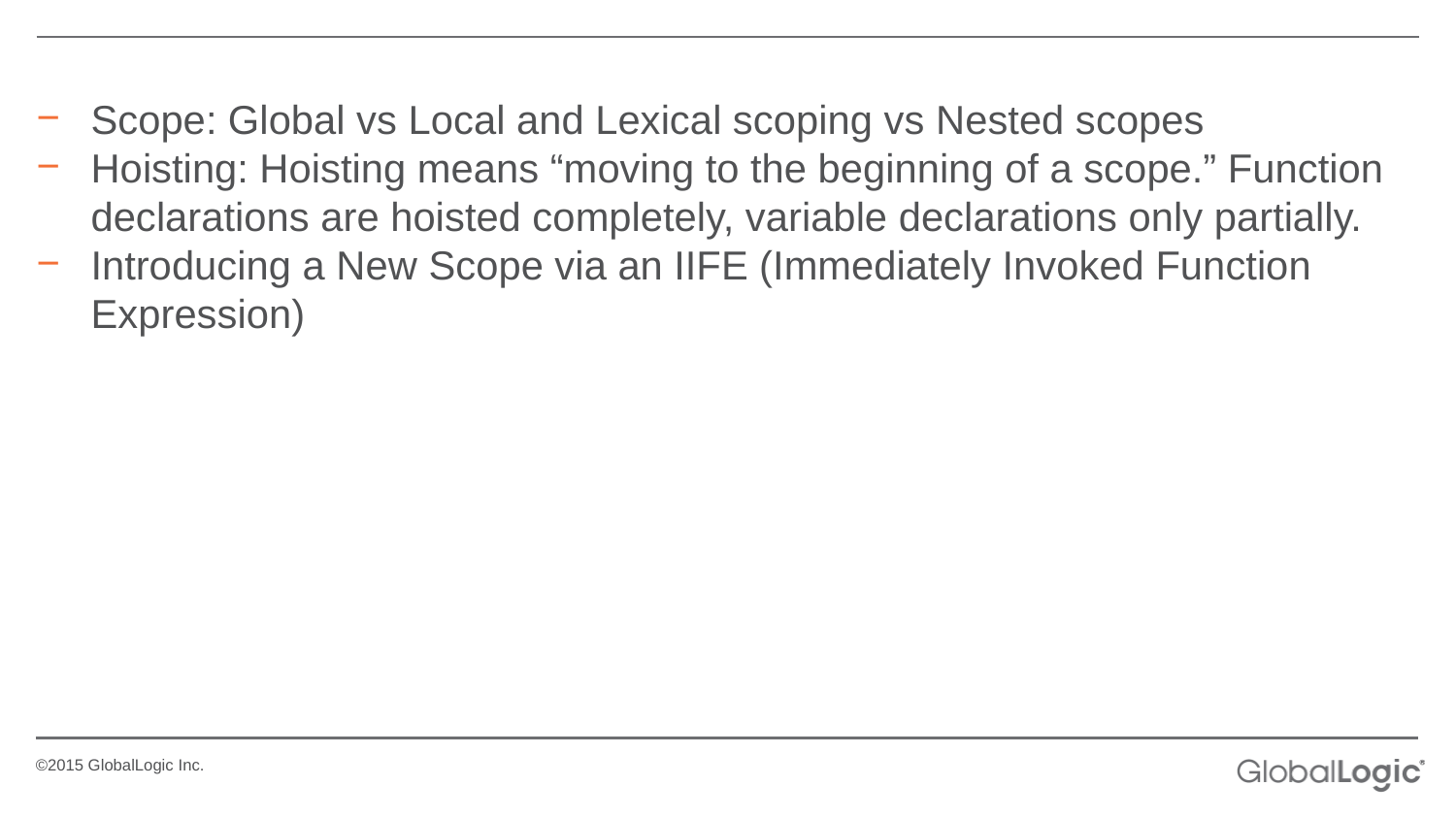

Scope: Global vs Local and Lexical scoping vs Nested scopes
Hoisting: Hoisting means “moving to the beginning of a scope.” Function declarations are hoisted completely, variable declarations only partially.
Introducing a New Scope via an IIFE (Immediately Invoked Function Expression)